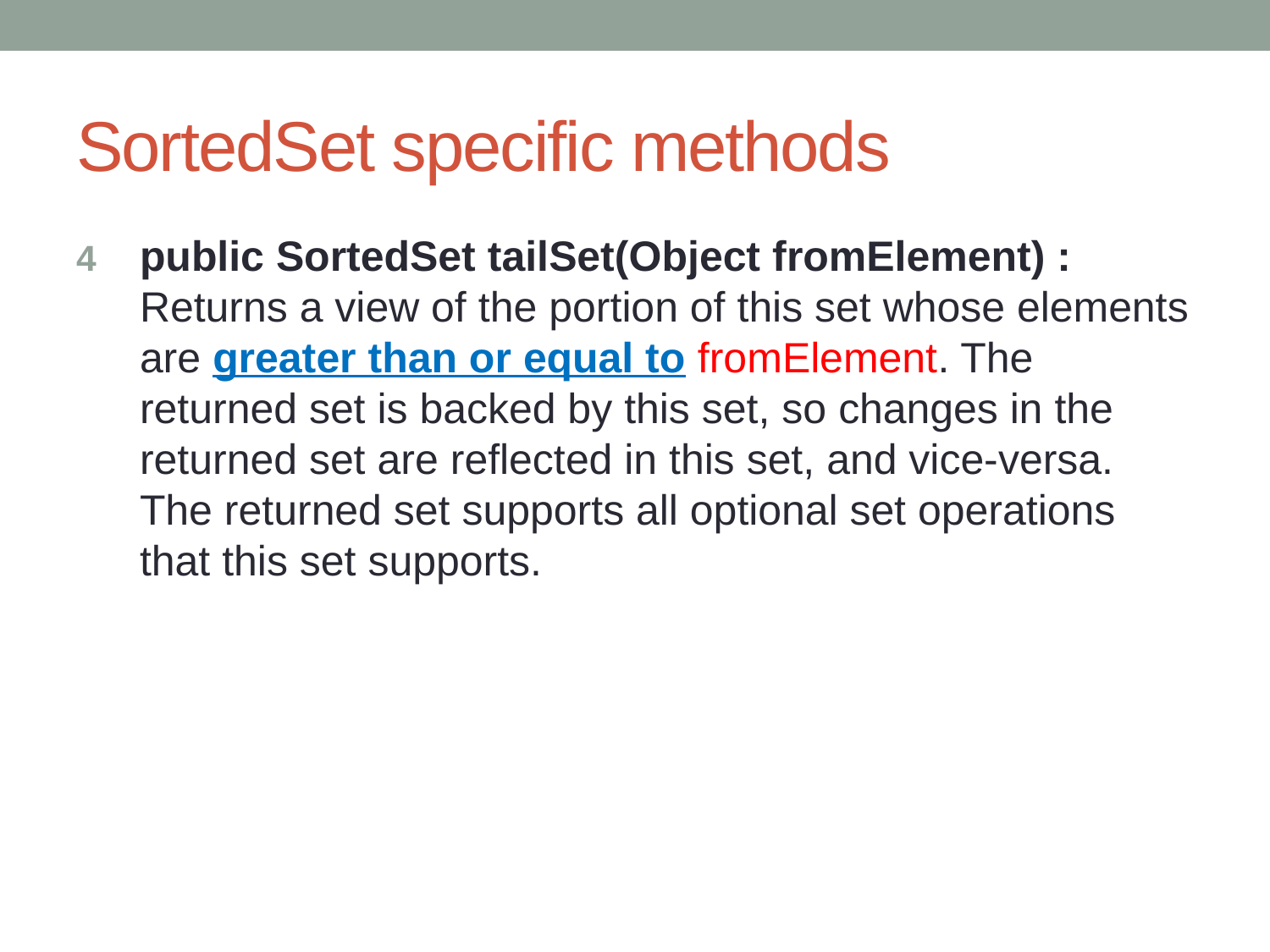

# SortedSet specific methods
public SortedSet tailSet(Object fromElement) : Returns a view of the portion of this set whose elements are greater than or equal to fromElement. The returned set is backed by this set, so changes in the returned set are reflected in this set, and vice-versa. The returned set supports all optional set operations that this set supports.